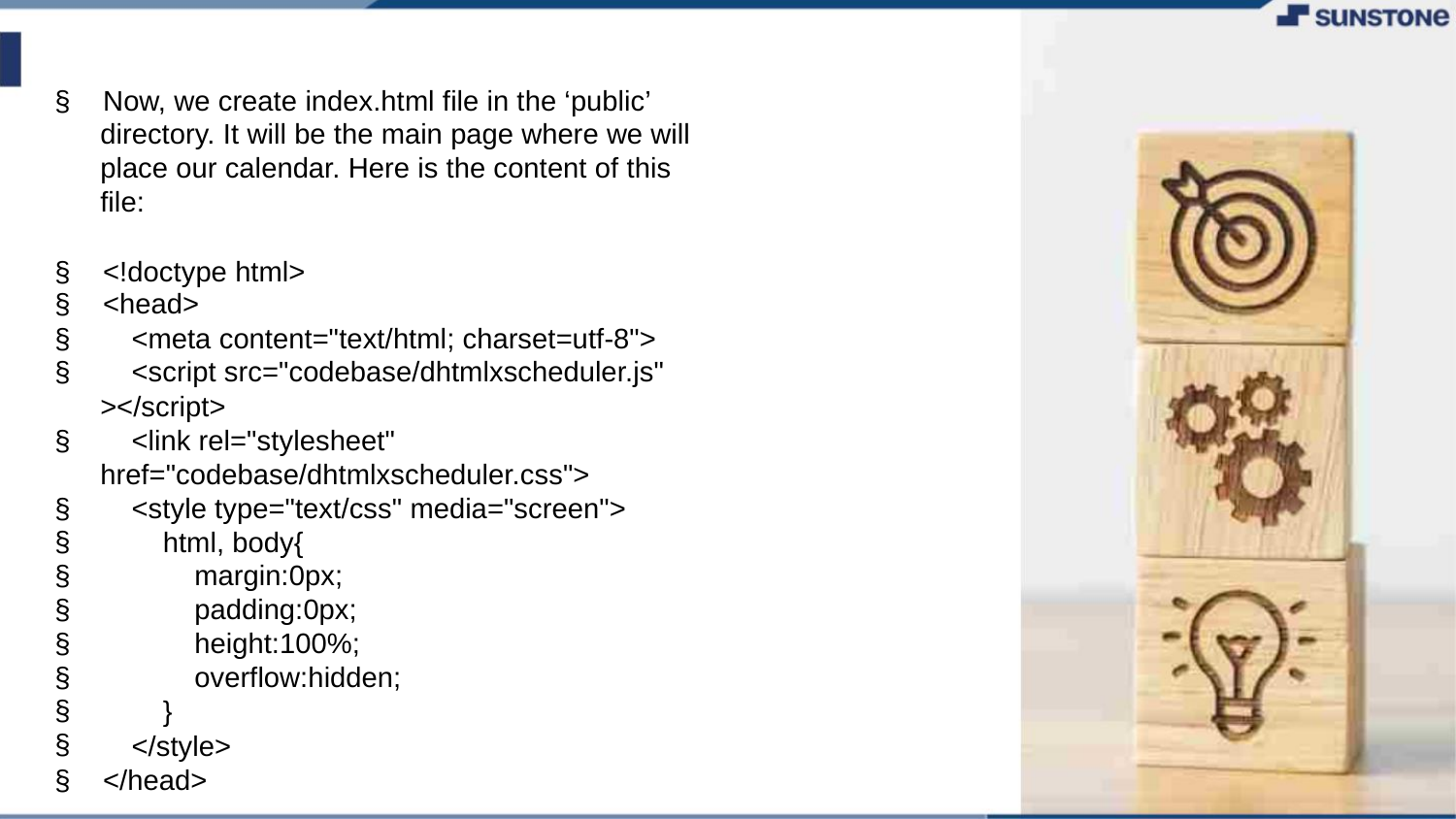

§ Now, we create index.html file in the ‘public’
directory. It will be the main page where we will
place our calendar. Here is the content of this
file:
§ <!doctype html>
§ <head>
<meta content="text/html; charset=utf-8">
<script src="codebase/dhtmlxscheduler.js"
§
§
></script>
<link rel="stylesheet"
§
href="codebase/dhtmlxscheduler.css">
<style type="text/css" media="screen">
§
§
§
§
§
§
§
§
html, body{
margin:0px;
padding:0px;
height:100%;
overflow:hidden;
}
</style>
§ </head>